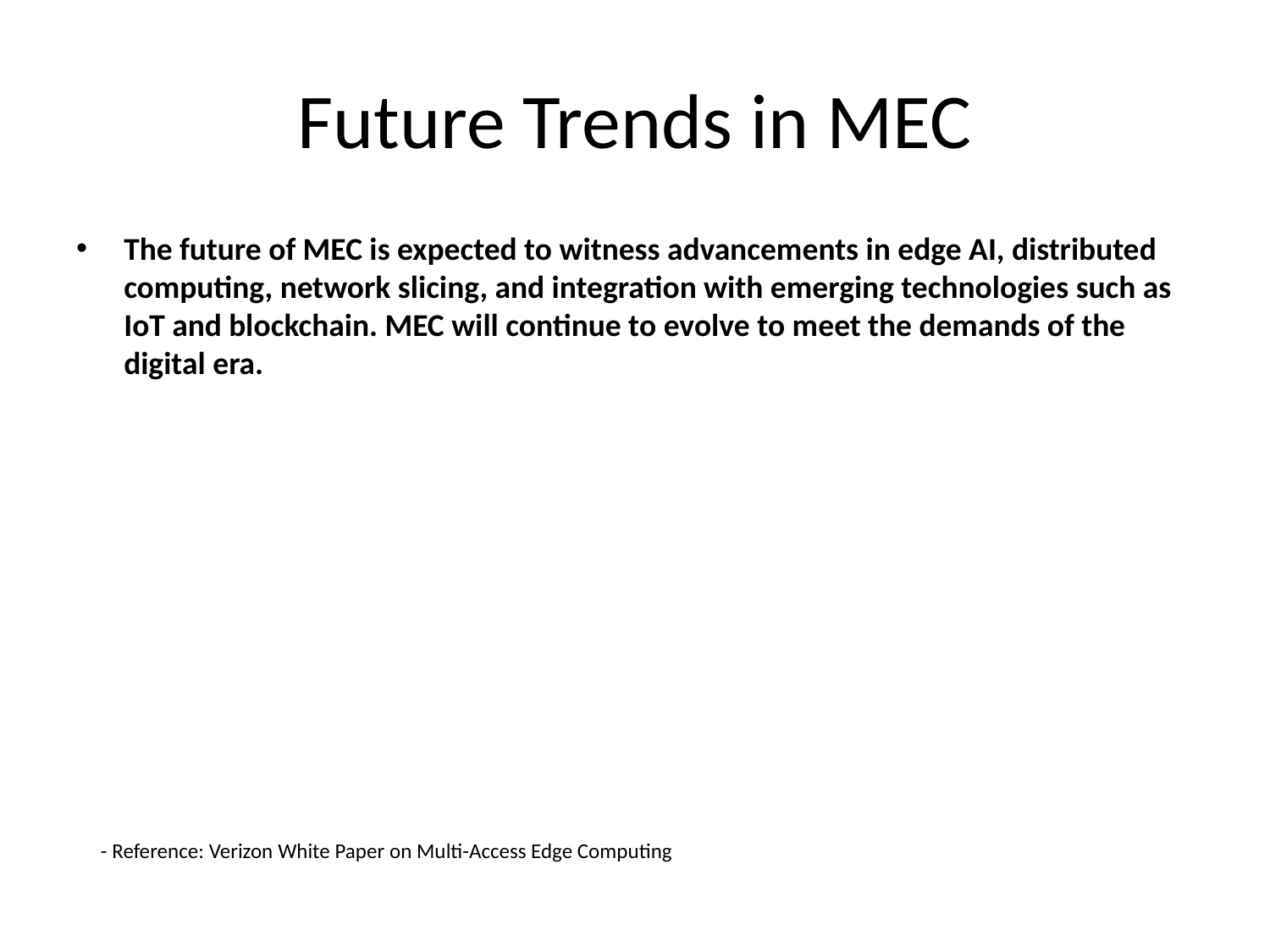

# Future Trends in MEC
The future of MEC is expected to witness advancements in edge AI, distributed computing, network slicing, and integration with emerging technologies such as IoT and blockchain. MEC will continue to evolve to meet the demands of the digital era.

- Reference: Verizon White Paper on Multi-Access Edge Computing